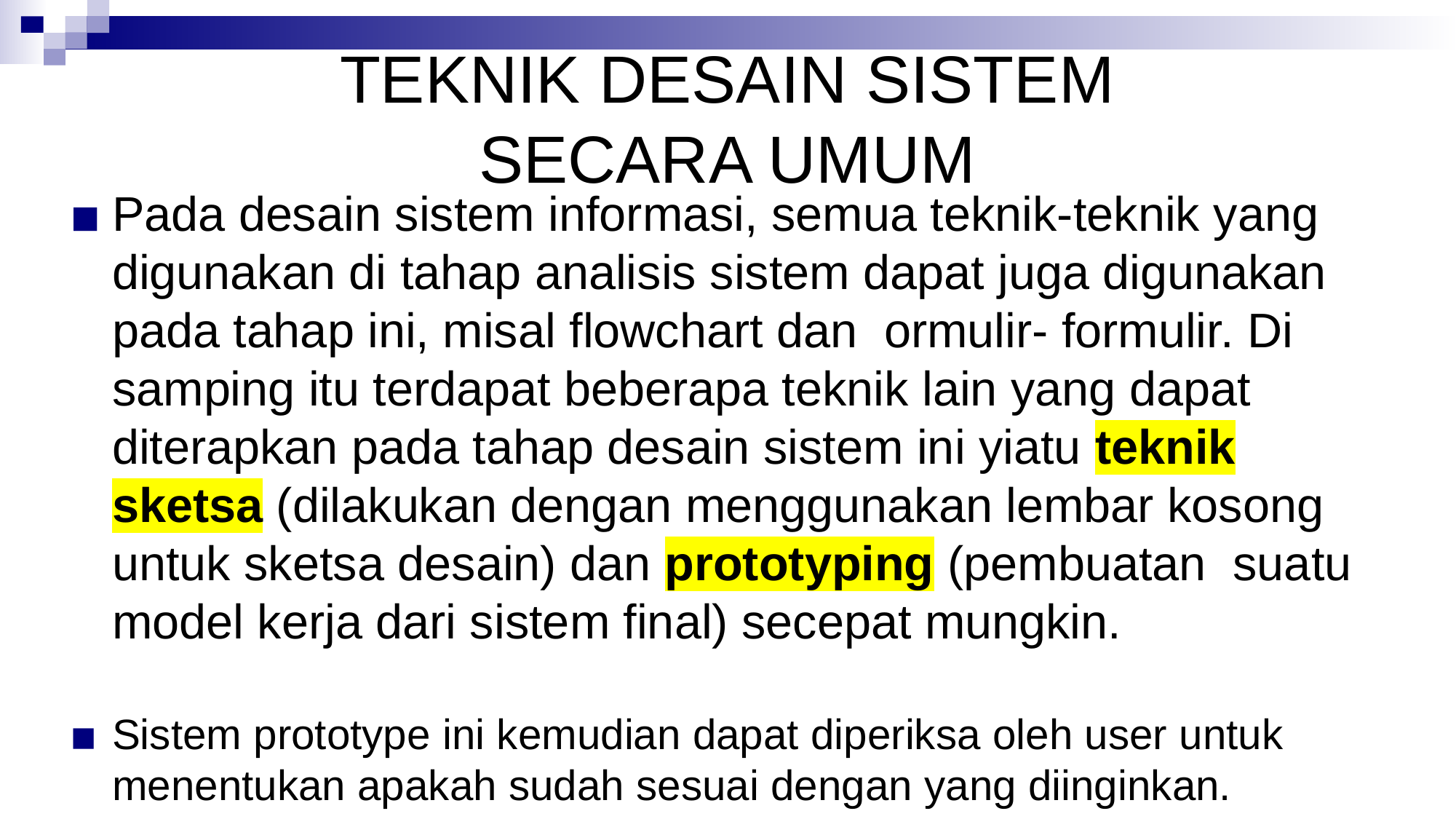

# TEKNIK DESAIN SISTEM SECARA UMUM
Pada desain sistem informasi, semua teknik-teknik yang digunakan di tahap analisis sistem dapat juga digunakan pada tahap ini, misal flowchart dan  ormulir- formulir. Di samping itu terdapat beberapa teknik lain yang dapat diterapkan pada tahap desain sistem ini yiatu teknik sketsa (dilakukan dengan menggunakan lembar kosong untuk sketsa desain) dan prototyping (pembuatan  suatu model kerja dari sistem final) secepat mungkin.

Sistem prototype ini kemudian dapat diperiksa oleh user untuk menentukan apakah sudah sesuai dengan yang diinginkan. Pendekatan prototype pada tahap desain sistem ini disebut dengan design by prototyping. Prototype di review oleh user, perubahan-perubahan baru kemudian di kembangkan. Proses ini disebut dengan prototype Loop